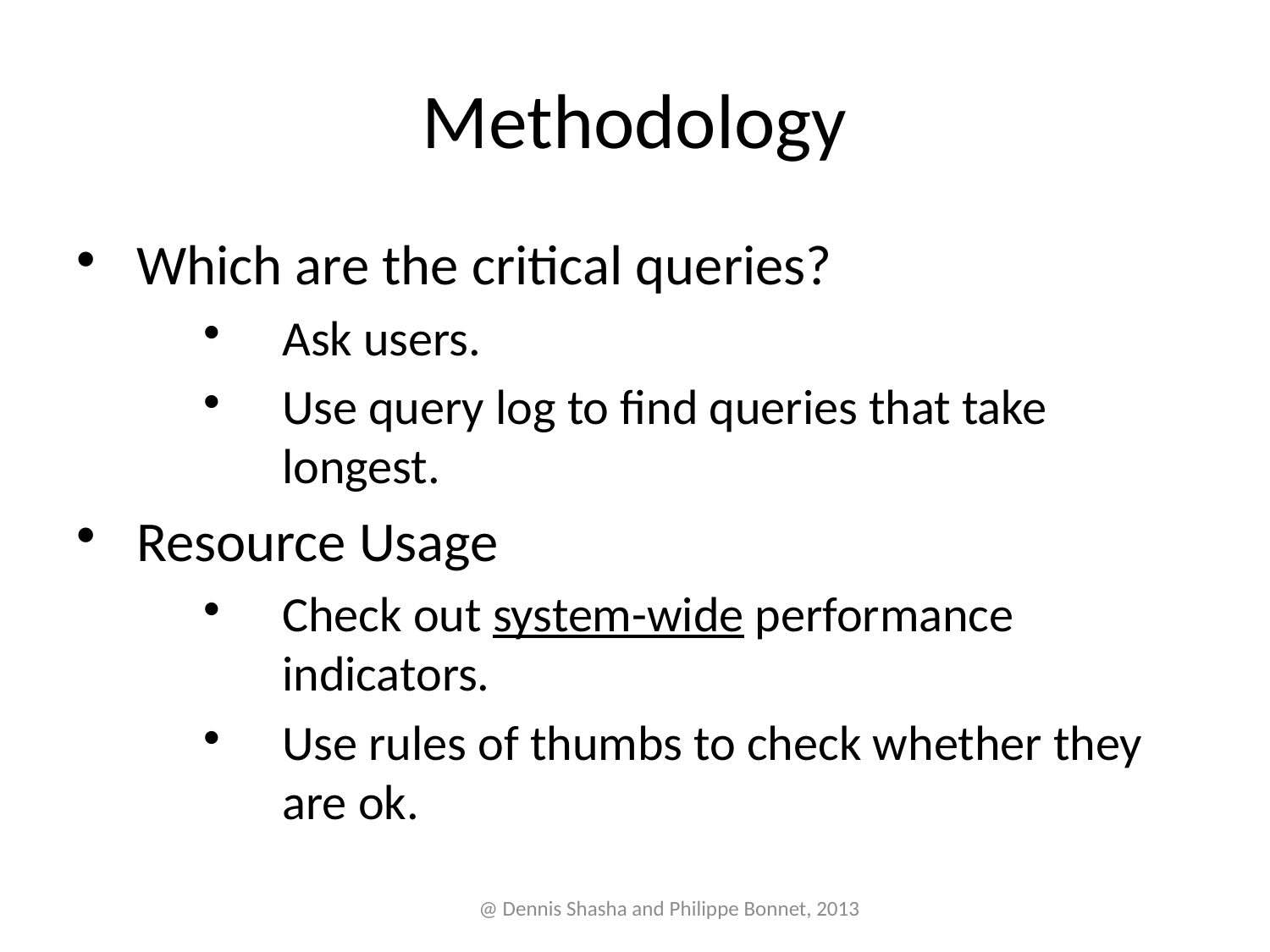

# Methodology
 Which are the critical queries?
Ask users.
Use query log to find queries that take longest.
 Resource Usage
Check out system-wide performance indicators.
Use rules of thumbs to check whether they are ok.
@ Dennis Shasha and Philippe Bonnet, 2013